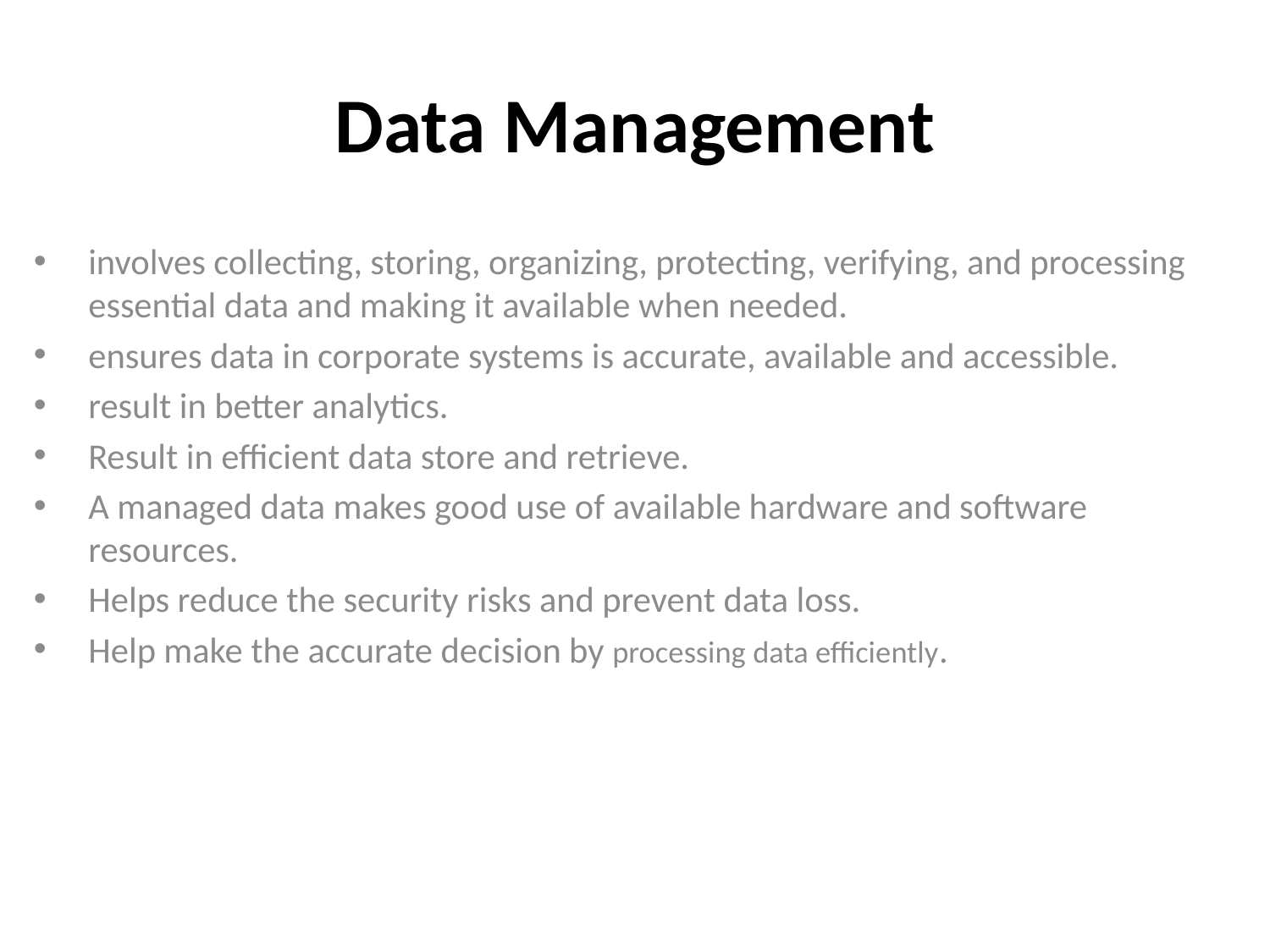

# Data Management
involves collecting, storing, organizing, protecting, verifying, and processing essential data and making it available when needed.
ensures data in corporate systems is accurate, available and accessible.
result in better analytics.
Result in efficient data store and retrieve.
A managed data makes good use of available hardware and software resources.
Helps reduce the security risks and prevent data loss.
Help make the accurate decision by processing data efficiently.